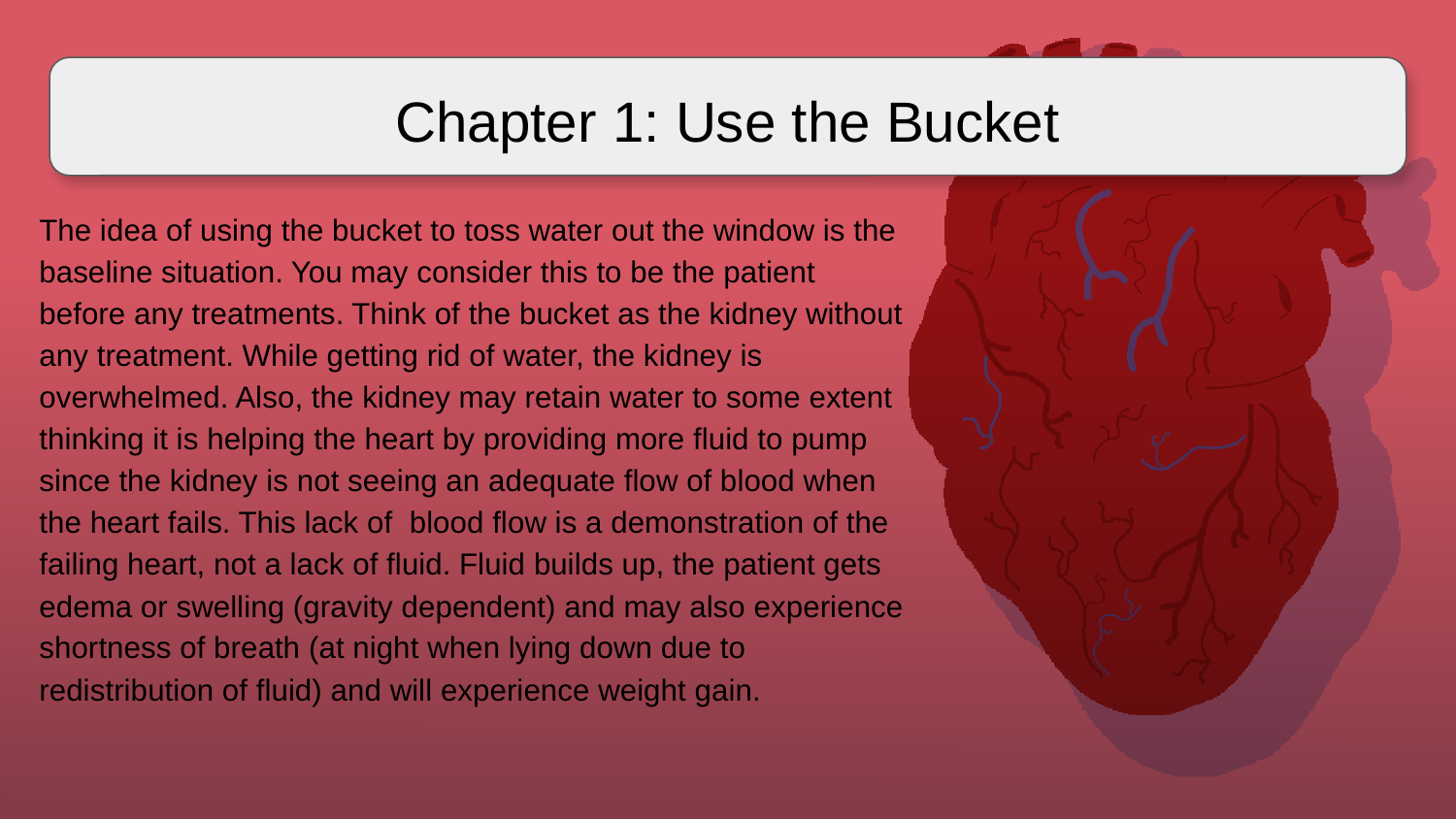

# Chapter 1: Use the Bucket
The idea of using the bucket to toss water out the window is the baseline situation. You may consider this to be the patient before any treatments. Think of the bucket as the kidney without any treatment. While getting rid of water, the kidney is overwhelmed. Also, the kidney may retain water to some extent thinking it is helping the heart by providing more fluid to pump since the kidney is not seeing an adequate flow of blood when the heart fails. This lack of  blood flow is a demonstration of the failing heart, not a lack of fluid. Fluid builds up, the patient gets edema or swelling (gravity dependent) and may also experience shortness of breath (at night when lying down due to redistribution of fluid) and will experience weight gain.